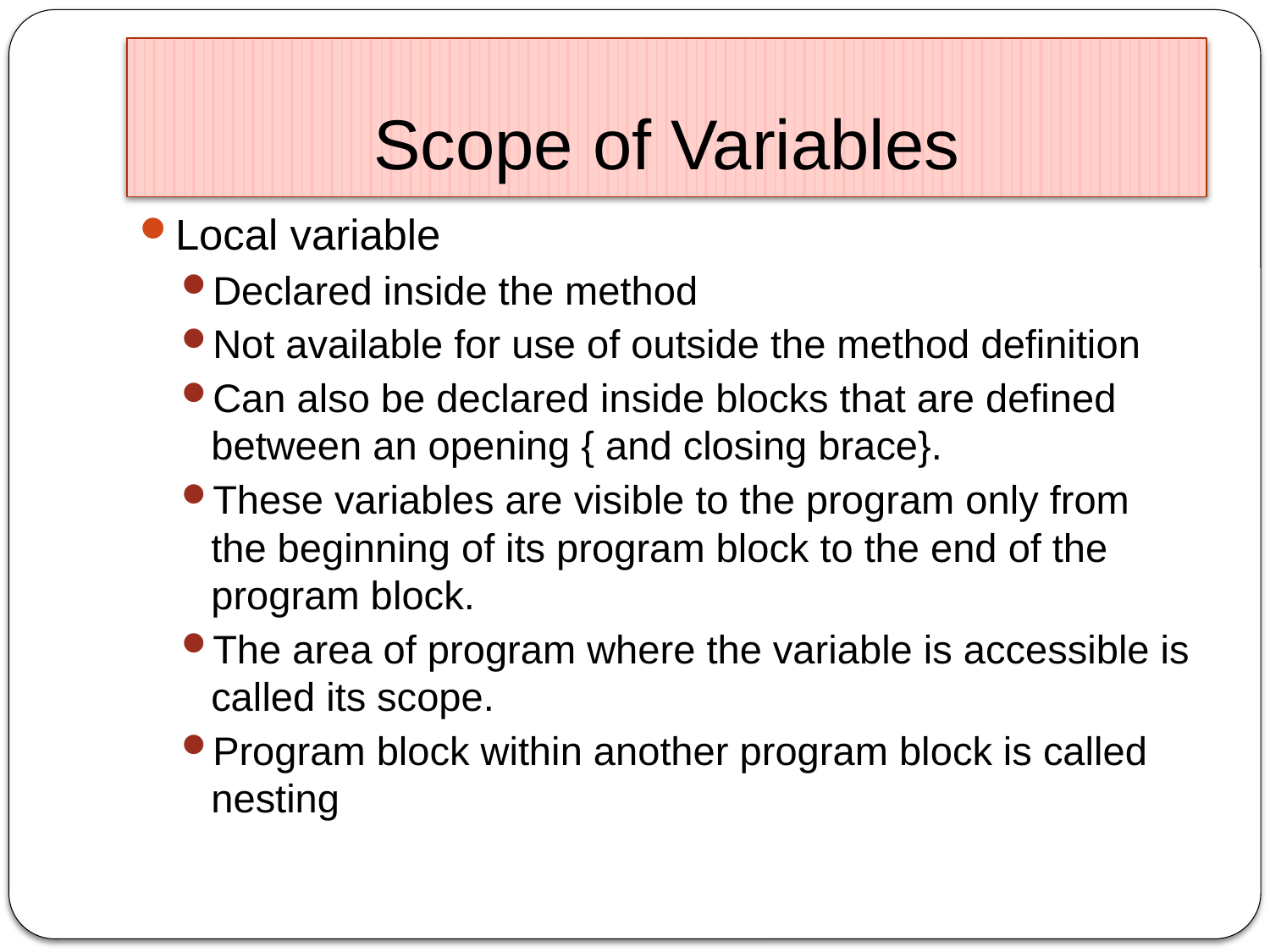

# Scope of Variables
Local variable
Declared inside the method
Not available for use of outside the method definition
Can also be declared inside blocks that are defined between an opening { and closing brace}.
These variables are visible to the program only from the beginning of its program block to the end of the program block.
The area of program where the variable is accessible is called its scope.
Program block within another program block is called nesting